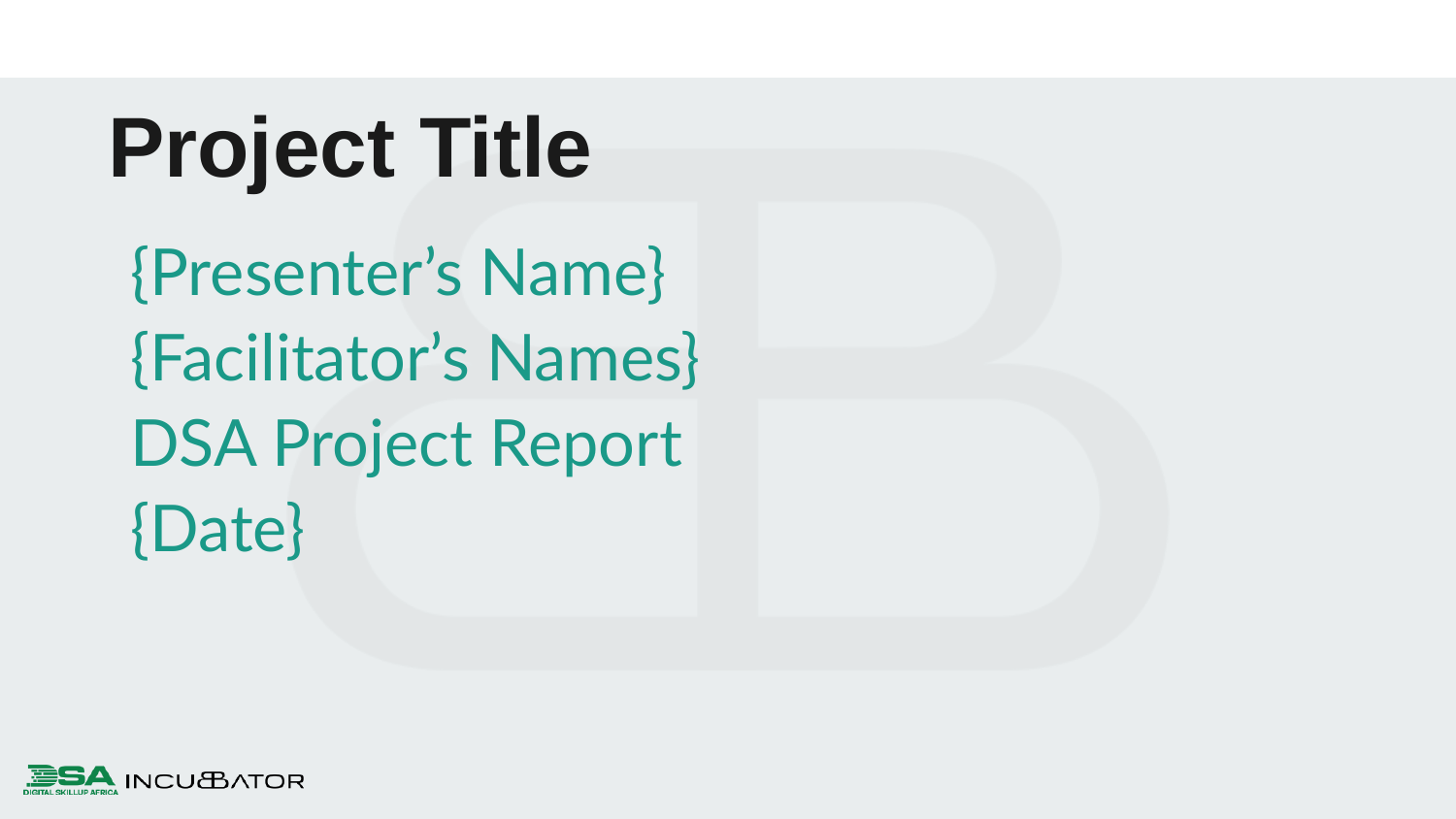

# Project Title
{Presenter’s Name}
{Facilitator’s Names}
DSA Project Report
{Date}